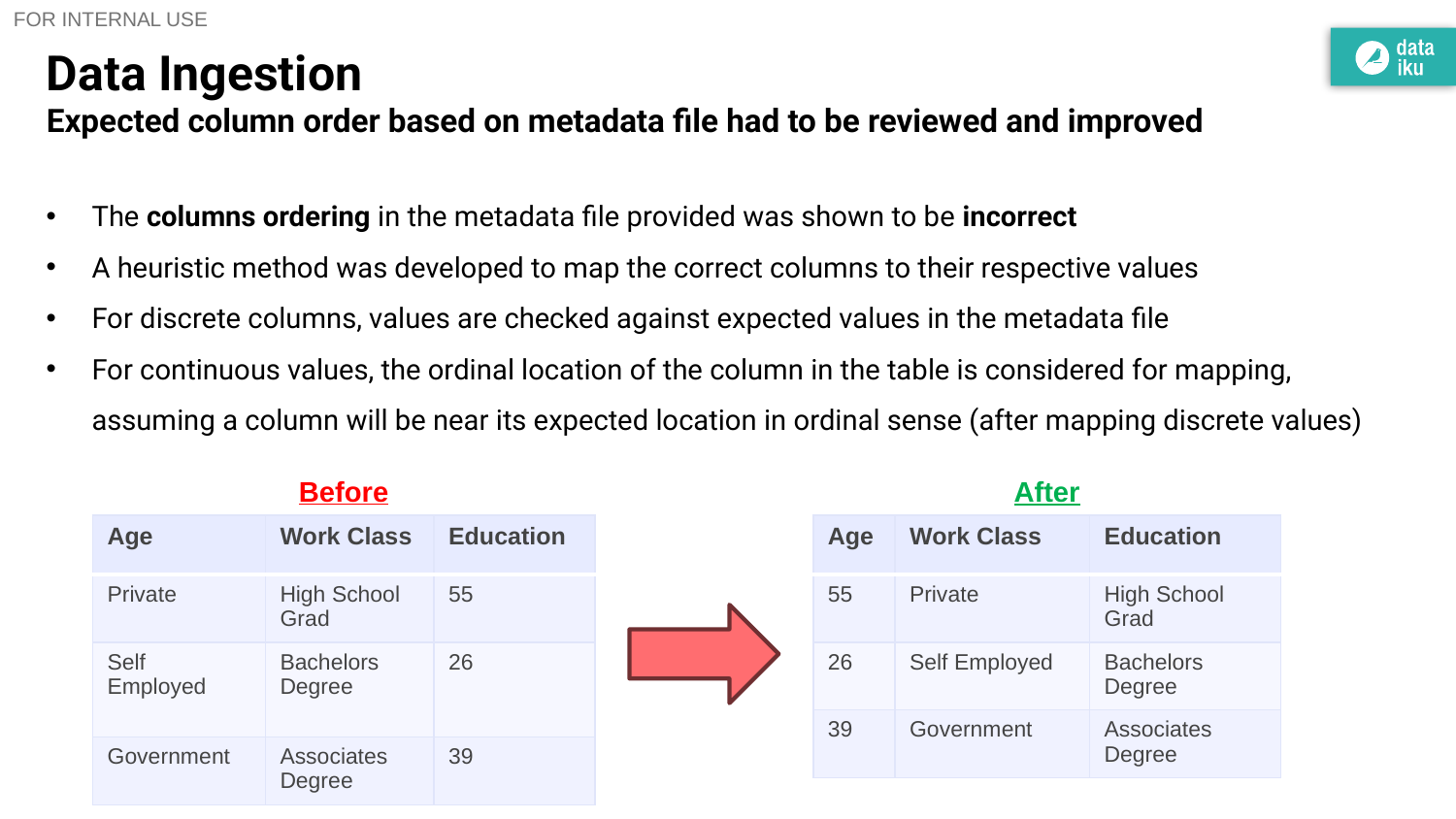

Data Ingestion
Expected column order based on metadata file had to be reviewed and improved
The columns ordering in the metadata file provided was shown to be incorrect
A heuristic method was developed to map the correct columns to their respective values
For discrete columns, values are checked against expected values in the metadata file
For continuous values, the ordinal location of the column in the table is considered for mapping, assuming a column will be near its expected location in ordinal sense (after mapping discrete values)
Before
After
| Age | Work Class | Education |
| --- | --- | --- |
| Private | High School Grad | 55 |
| Self Employed | Bachelors Degree | 26 |
| Government | Associates Degree | 39 |
| Age | Work Class | Education |
| --- | --- | --- |
| 55 | Private | High School Grad |
| 26 | Self Employed | Bachelors Degree |
| 39 | Government | Associates Degree |